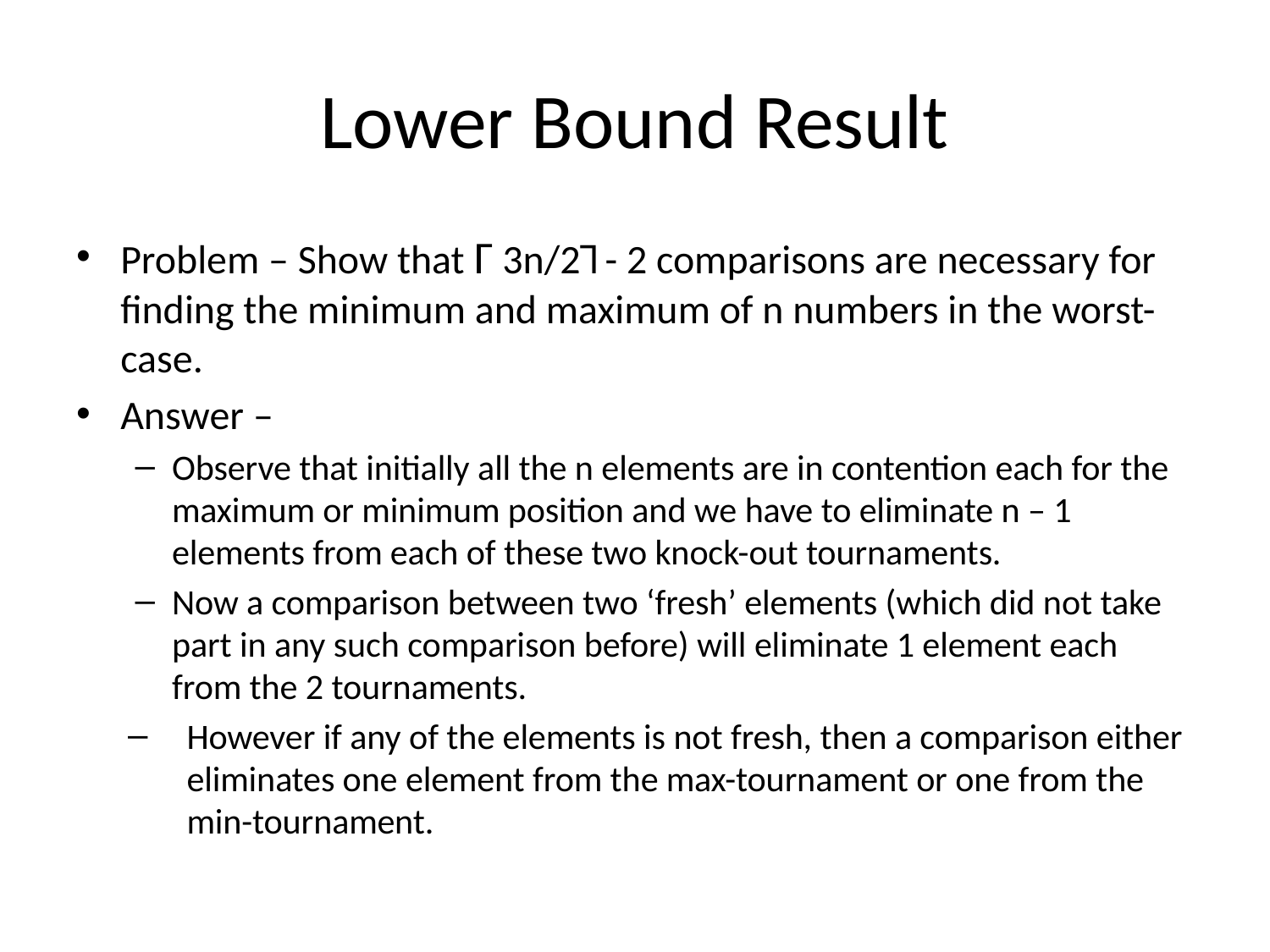

# Lower Bound Result
Problem – Show that Γ 3n/2˥ - 2 comparisons are necessary for finding the minimum and maximum of n numbers in the worst-case.
Answer –
Observe that initially all the n elements are in contention each for the maximum or minimum position and we have to eliminate n – 1 elements from each of these two knock-out tournaments.
Now a comparison between two ‘fresh’ elements (which did not take part in any such comparison before) will eliminate 1 element each from the 2 tournaments.
However if any of the elements is not fresh, then a comparison either eliminates one element from the max-tournament or one from the min-tournament.